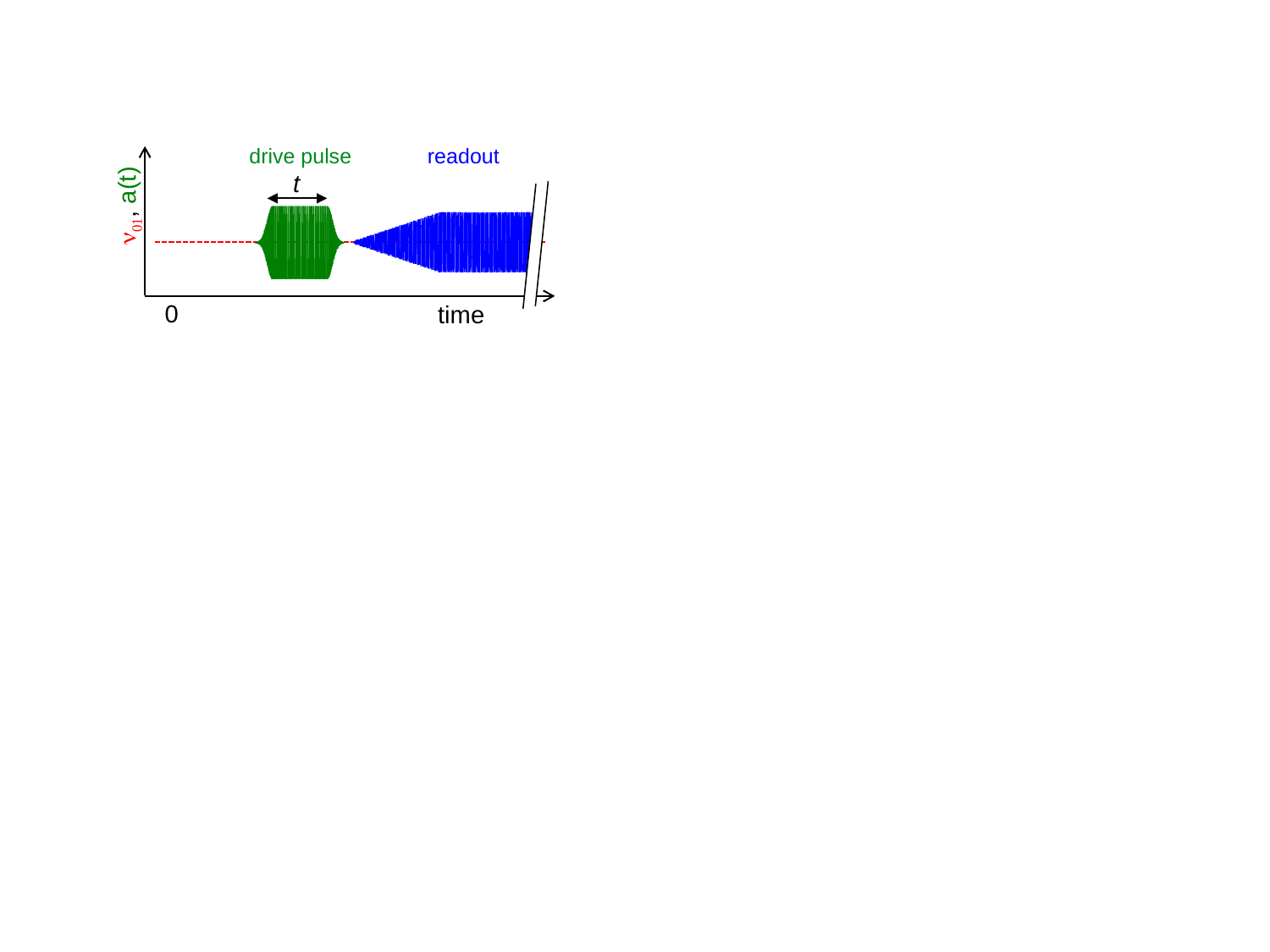

drive pulse
readout
t

 ν01, a(t)

0
time